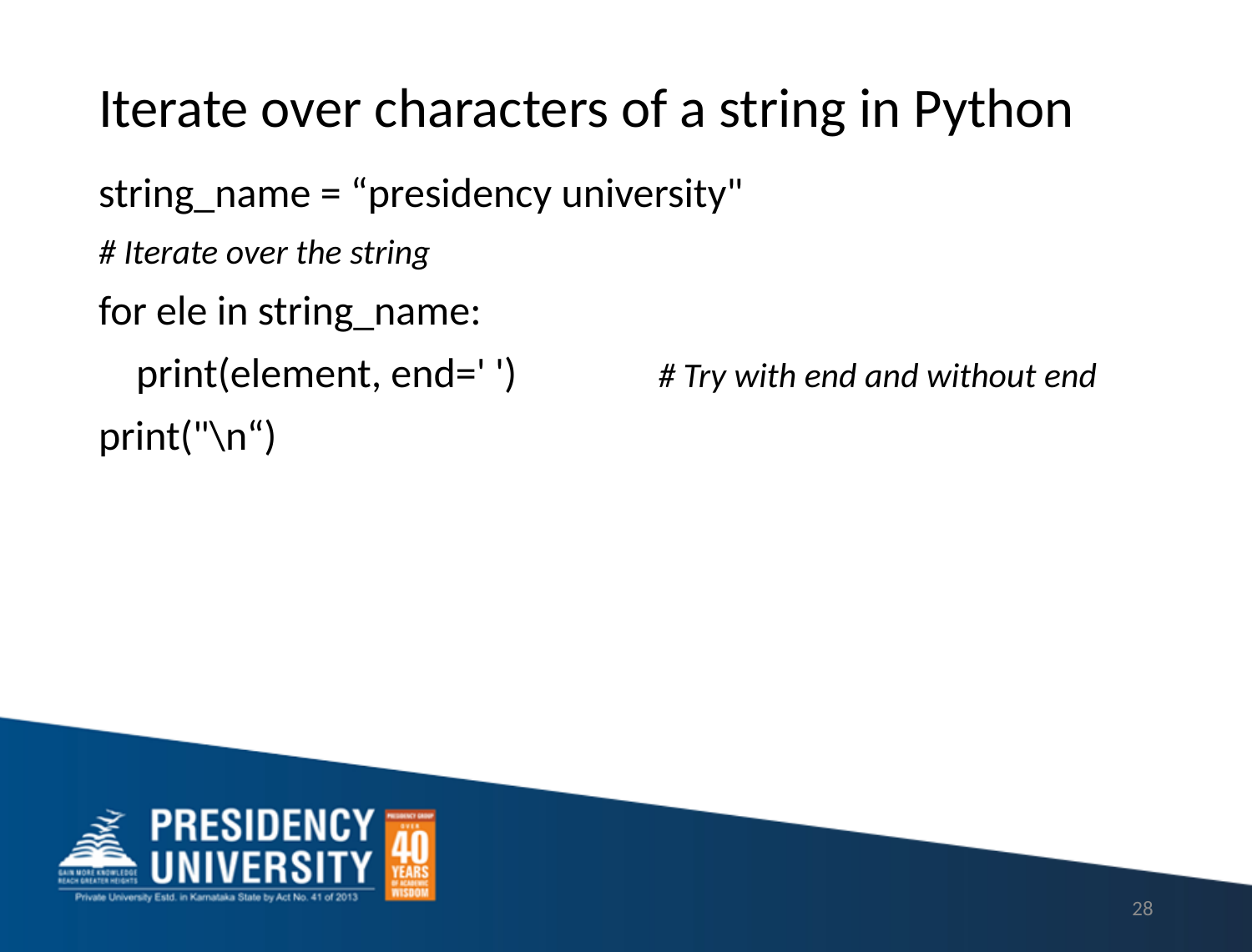

# Iterate over characters of a string in Python
string_name = “presidency university"
# Iterate over the string
for ele in string_name:
    print(element, end=' ')               # Try with end and without end
print("\n“)
28